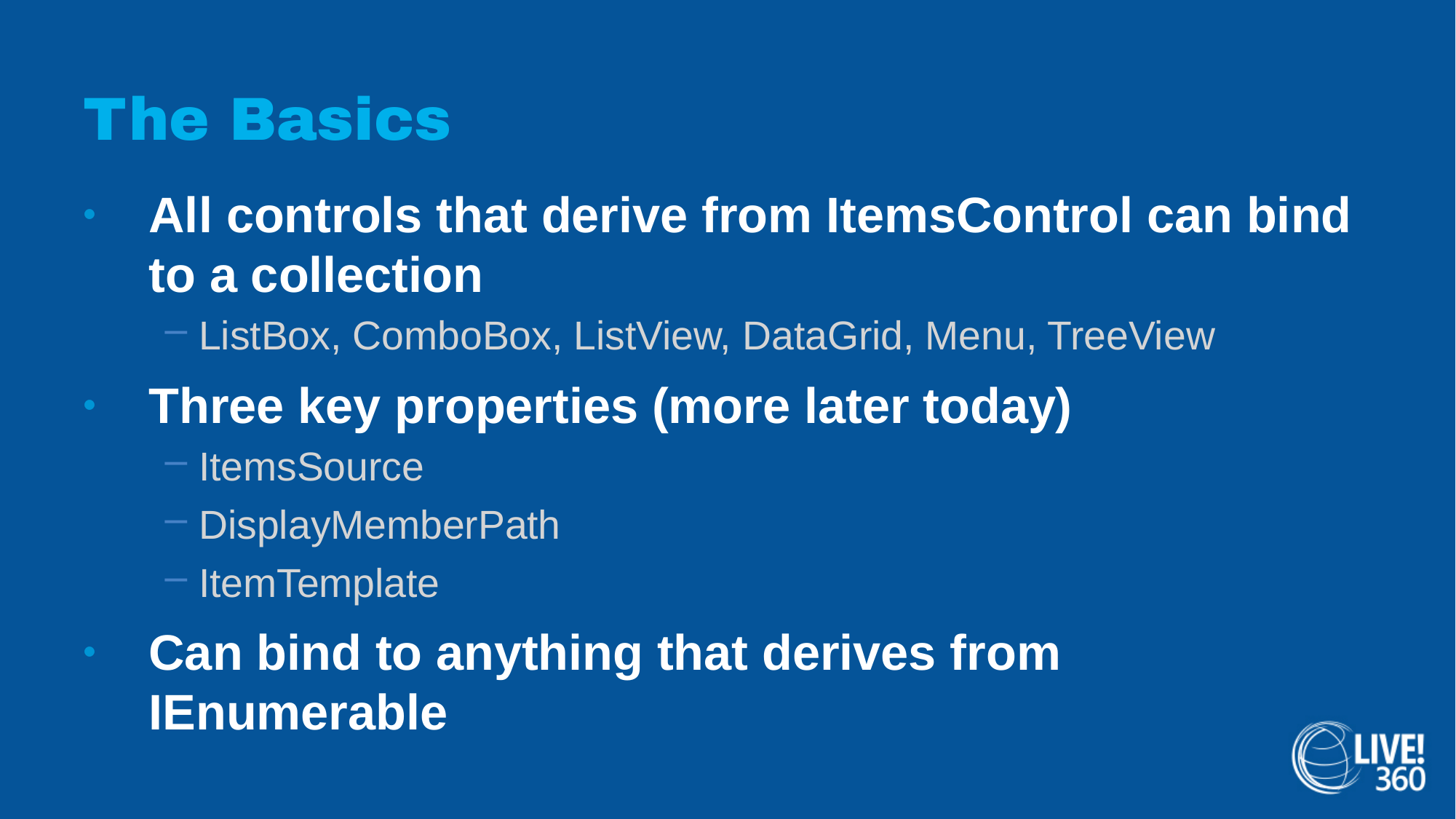

# The Basics
All controls that derive from ItemsControl can bind to a collection
ListBox, ComboBox, ListView, DataGrid, Menu, TreeView
Three key properties (more later today)
ItemsSource
DisplayMemberPath
ItemTemplate
Can bind to anything that derives from IEnumerable